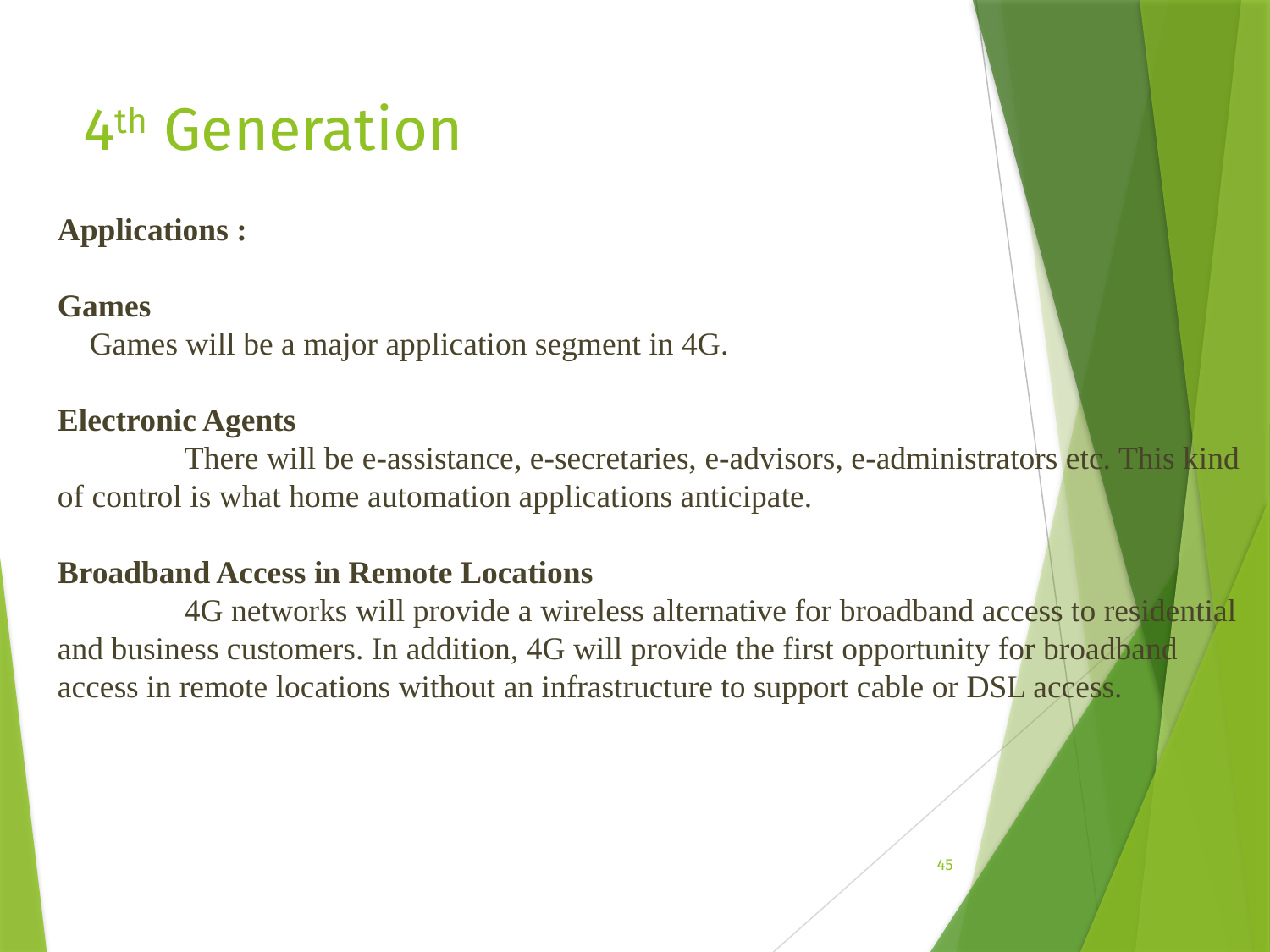

Applications :

Games
    Games will be a major application segment in 4G.

Electronic Agents
 	There will be e-assistance, e-secretaries, e-advisors, e-administrators etc. This kind of control is what home automation applications anticipate.

Broadband Access in Remote Locations
	4G networks will provide a wireless alternative for broadband access to residential and business customers. In addition, 4G will provide the first opportunity for broadband access in remote locations without an infrastructure to support cable or DSL access.

# 4th Generation
45